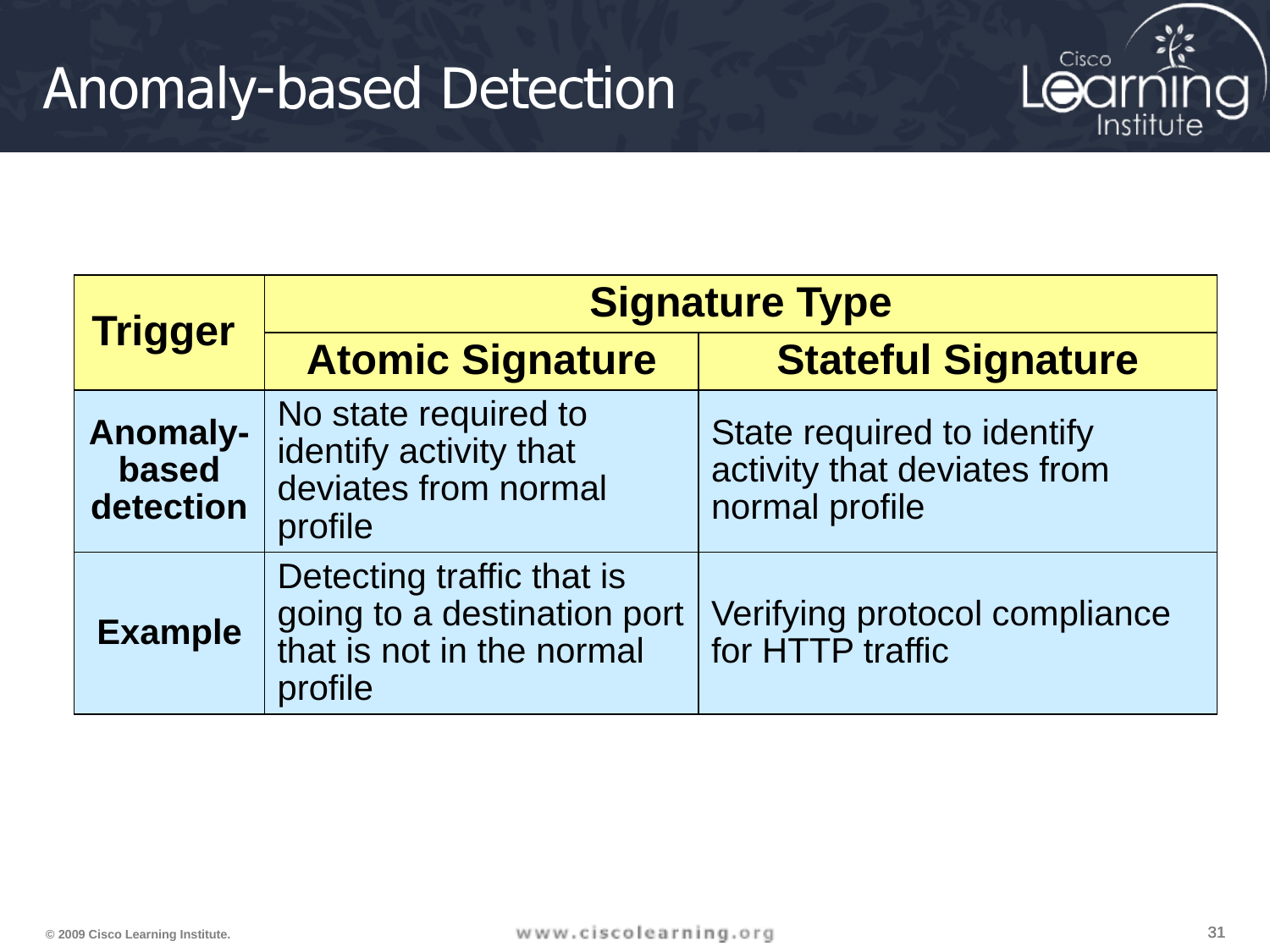

# Anomaly-based Detection
| Trigger | Signature Type |  |
| --- | --- | --- |
|  | Atomic Signature | Stateful Signature |
| Anomaly-based detection | No state required to identify activity that deviates from normal profile | State required to identify activity that deviates from normal profile |
| Example | Detecting traffic that is going to a destination port that is not in the normal profile | Verifying protocol compliance for HTTP traffic |